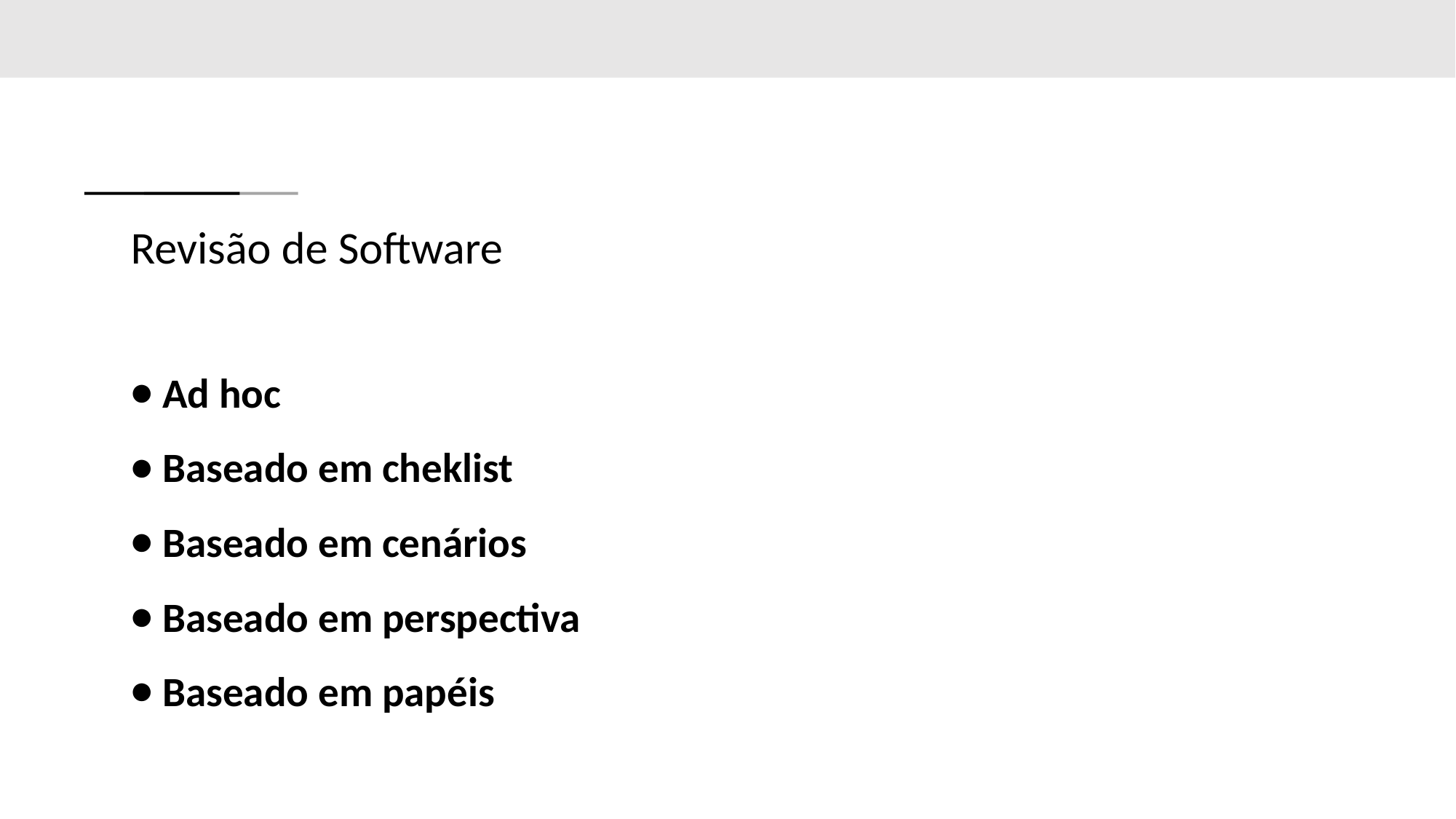

# Revisão de Software
Ad hoc
Baseado em cheklist
Baseado em cenários
Baseado em perspectiva
Baseado em papéis